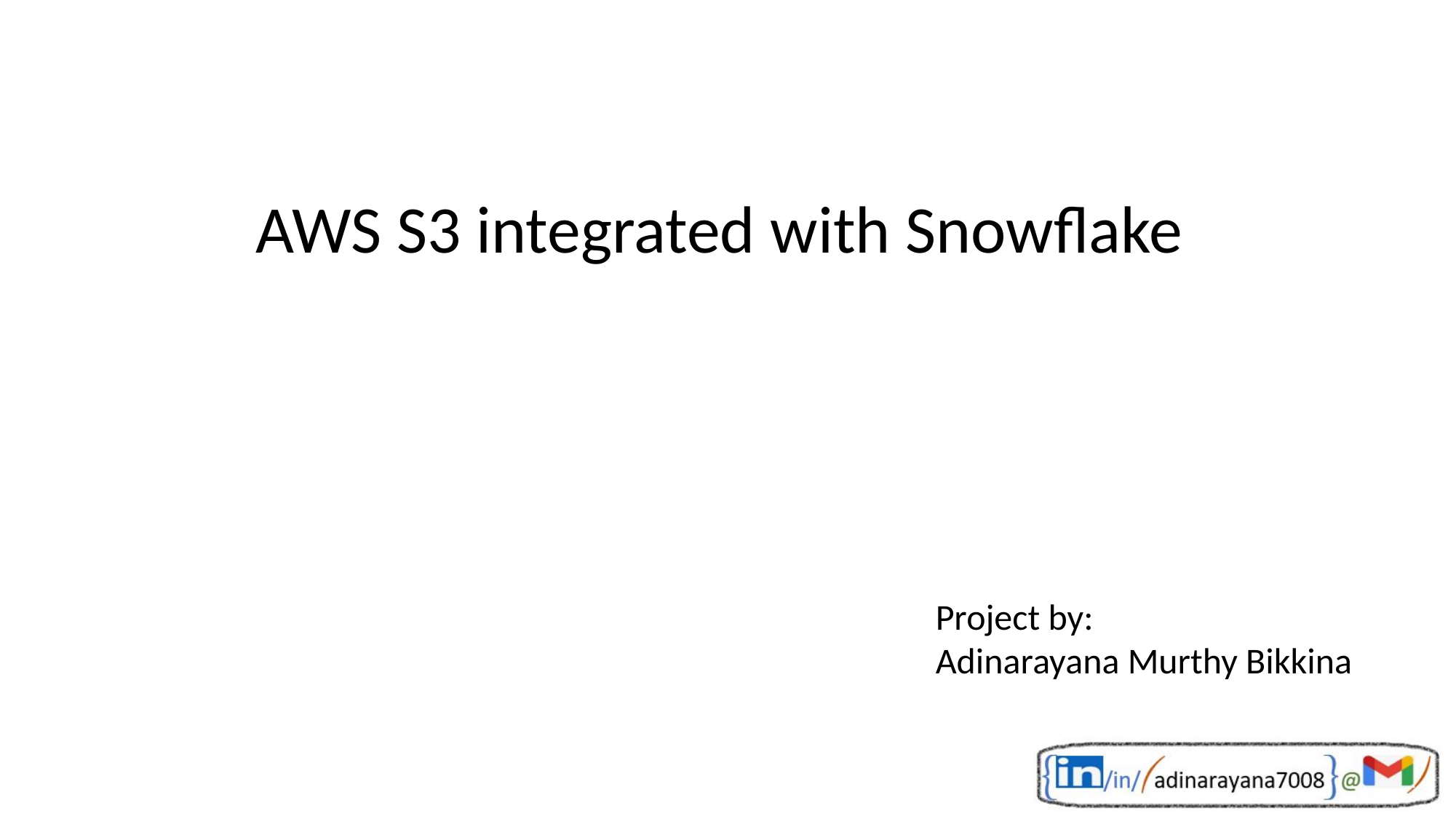

AWS S3 integrated with Snowflake
Project by:
Adinarayana Murthy Bikkina